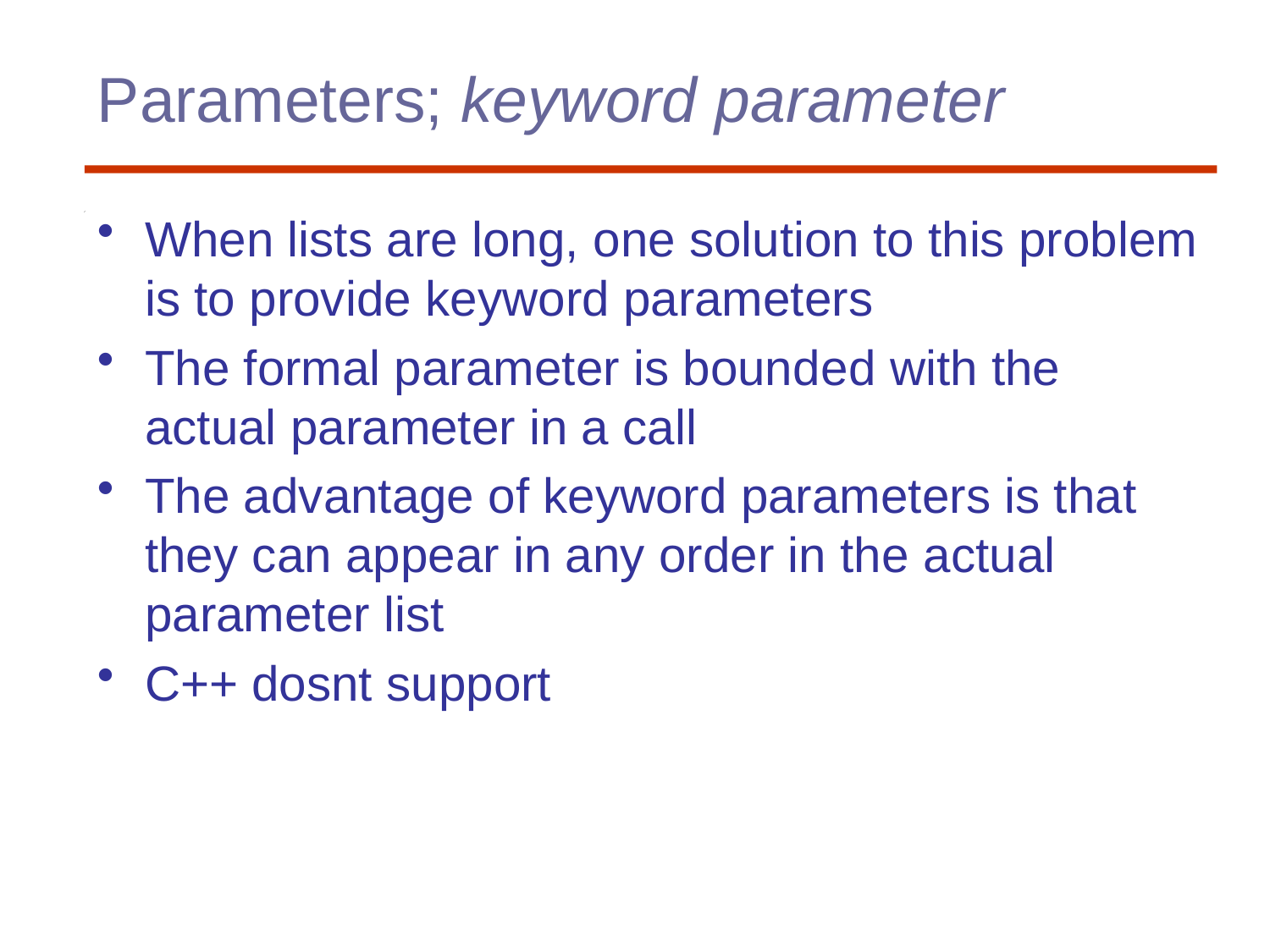

# Parameters; keyword parameter
When lists are long, one solution to this problem is to provide keyword parameters
The formal parameter is bounded with the actual parameter in a call
The advantage of keyword parameters is that they can appear in any order in the actual parameter list
C++ dosnt support